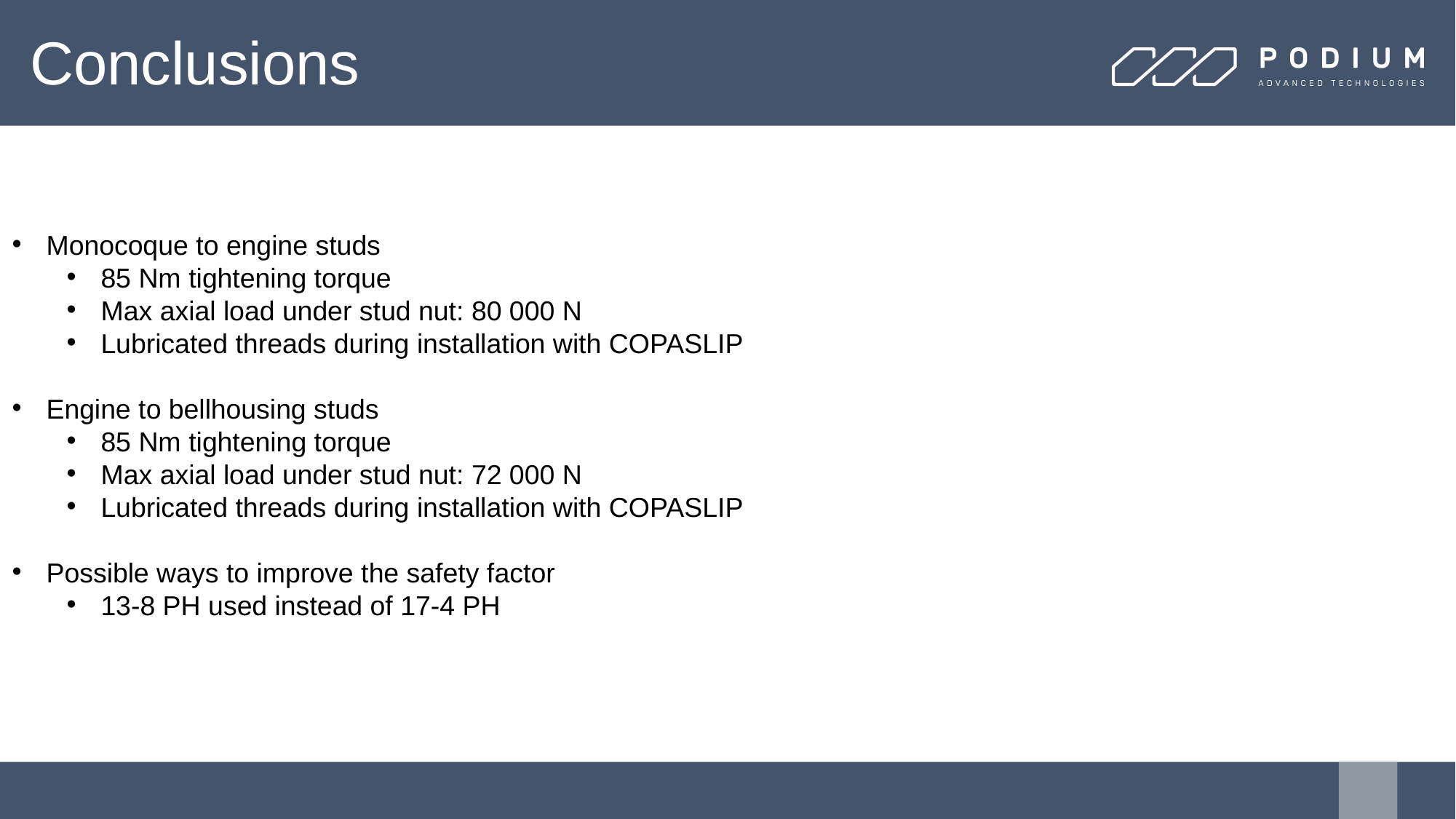

# Conclusions
Monocoque to engine studs
85 Nm tightening torque
Max axial load under stud nut: 80 000 N
Lubricated threads during installation with COPASLIP

Engine to bellhousing studs
85 Nm tightening torque
Max axial load under stud nut: 72 000 N
Lubricated threads during installation with COPASLIP

Possible ways to improve the safety factor
13-8 PH used instead of 17-4 PH